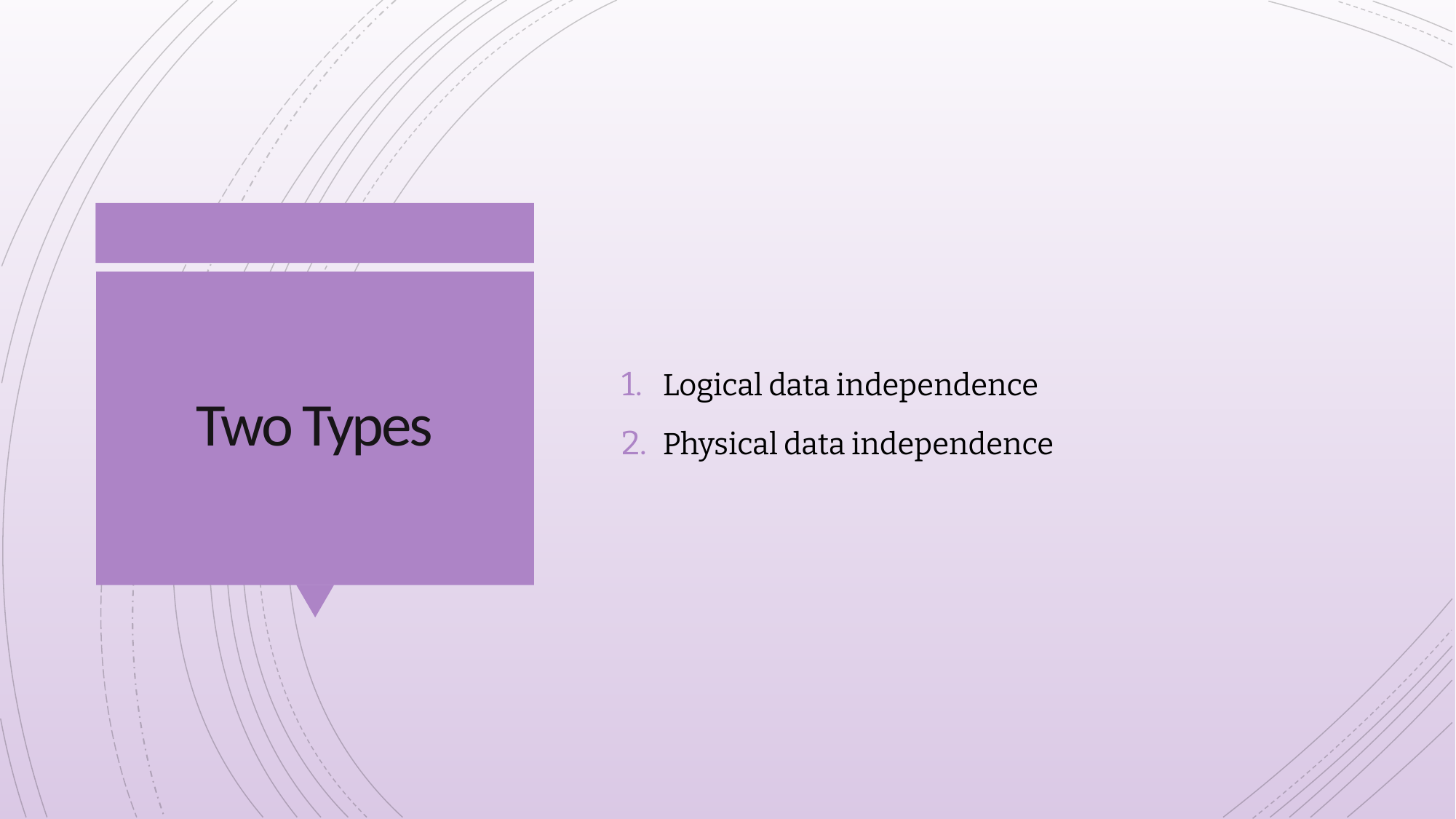

Logical data independence
Physical data independence
# Two Types